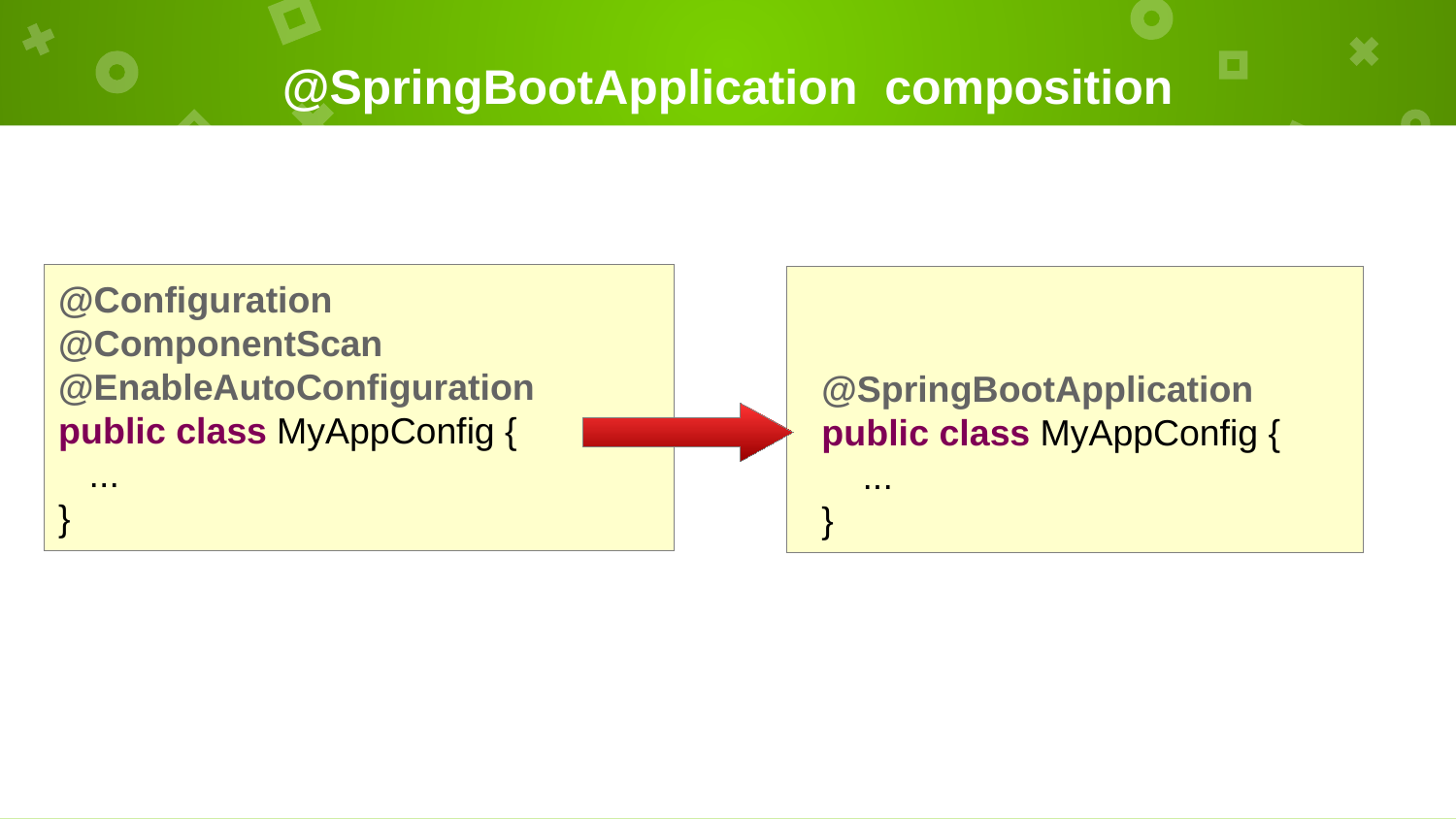

# @SpringBootApplication  composition
@Configuration
@ComponentScan
@EnableAutoConfiguration
public class MyAppConfig {
   ...
}

  @SpringBootApplication
  public class MyAppConfig {
      ...
  }